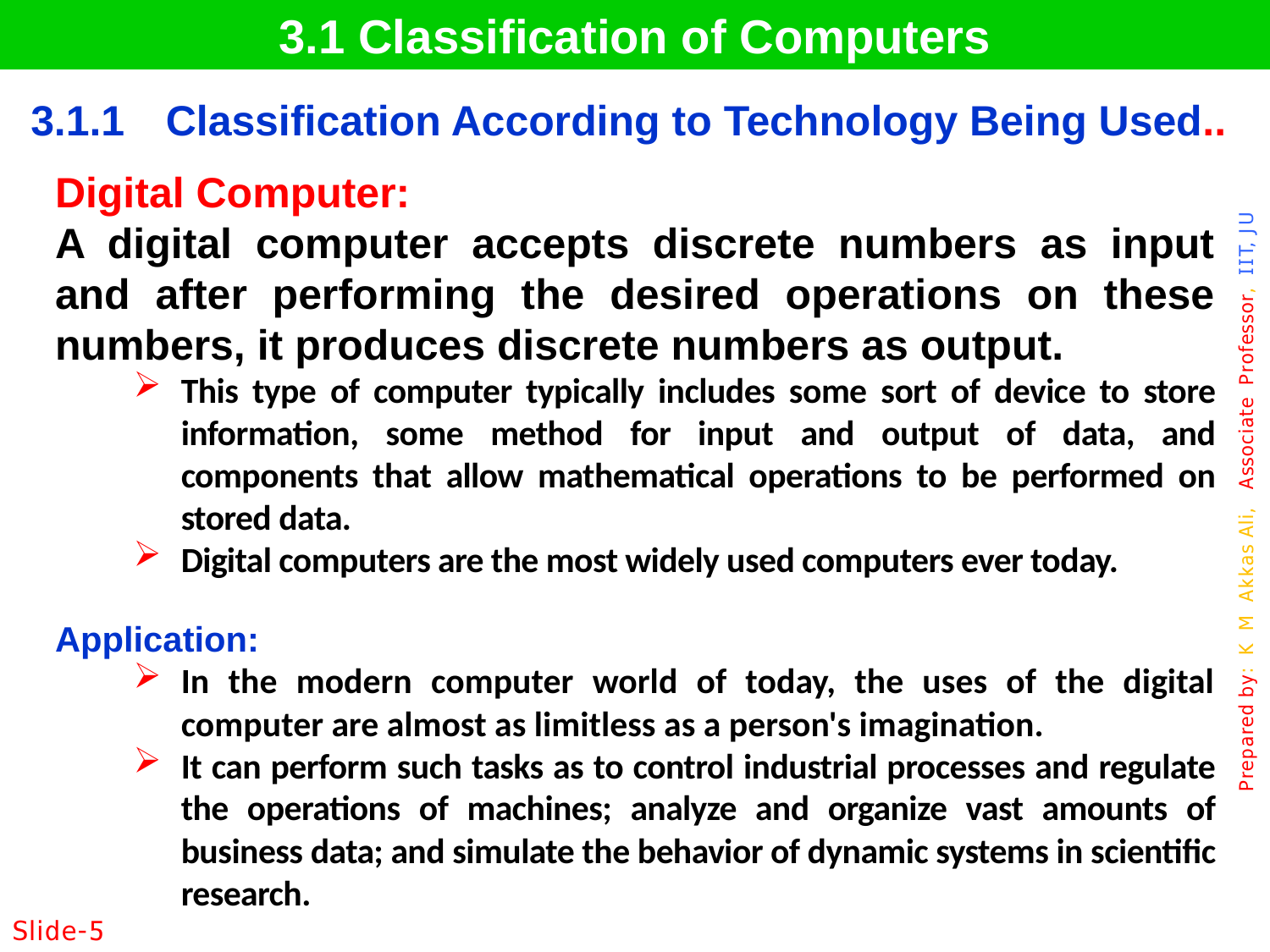

3.1 Classification of Computers
| 3.1.1 | Classification According to Technology Being Used.. |
| --- | --- |
Digital Computer:
A digital computer accepts discrete numbers as input and after performing the desired operations on these numbers, it produces discrete numbers as output.
This type of computer typically includes some sort of device to store information, some method for input and output of data, and components that allow mathematical operations to be performed on stored data.
Digital computers are the most widely used computers ever today.

Application:
In the modern computer world of today, the uses of the digital computer are almost as limitless as a person's imagination.
It can perform such tasks as to control industrial processes and regulate the operations of machines; analyze and organize vast amounts of business data; and simulate the behavior of dynamic systems in scientific research.
Slide-5